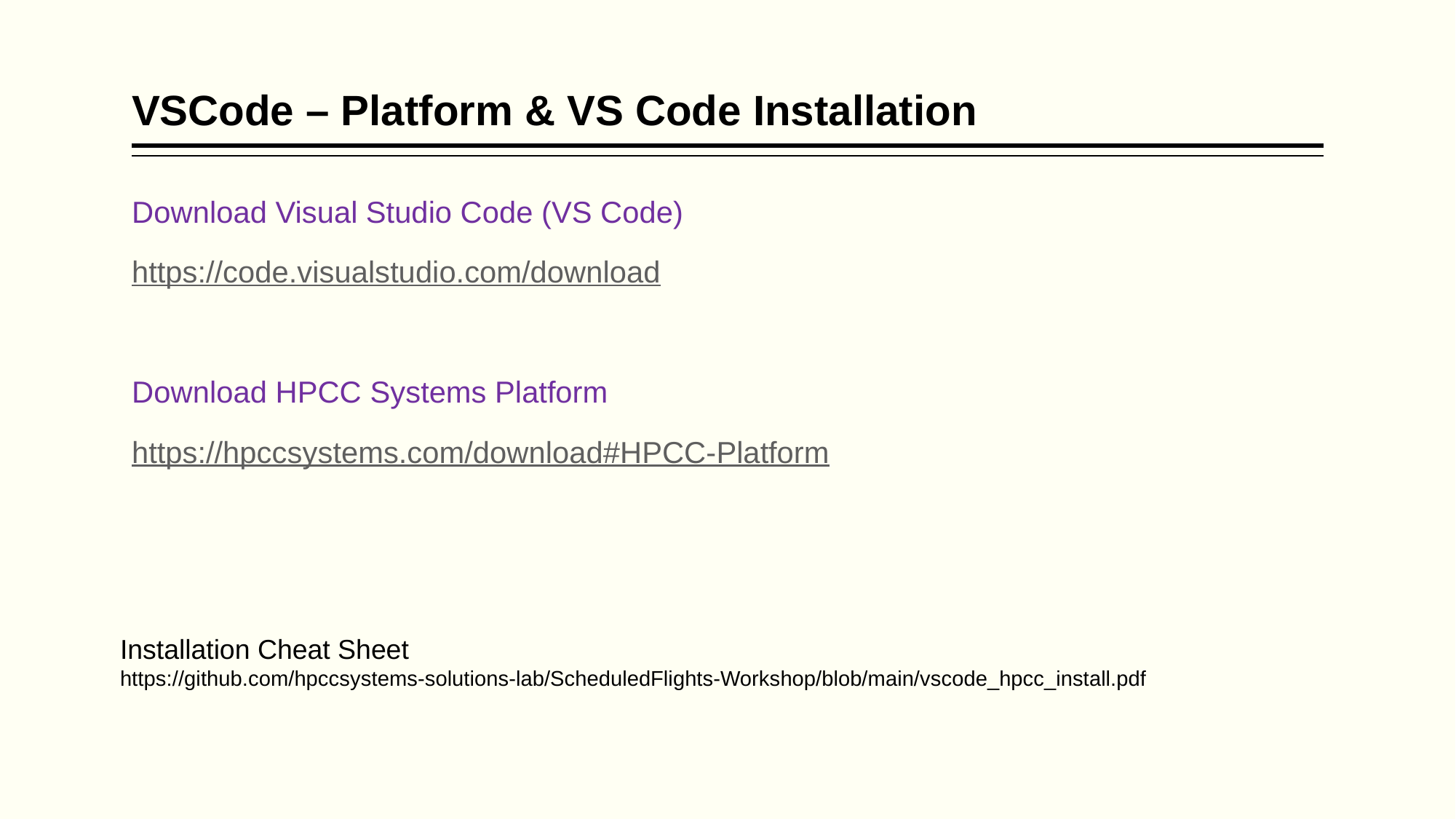

# VSCode – Platform & VS Code Installation
Download Visual Studio Code (VS Code)
https://code.visualstudio.com/download

Download HPCC Systems Platform
https://hpccsystems.com/download#HPCC-Platform

Installation Cheat Sheet
https://github.com/hpccsystems-solutions-lab/ScheduledFlights-Workshop/blob/main/vscode_hpcc_install.pdf